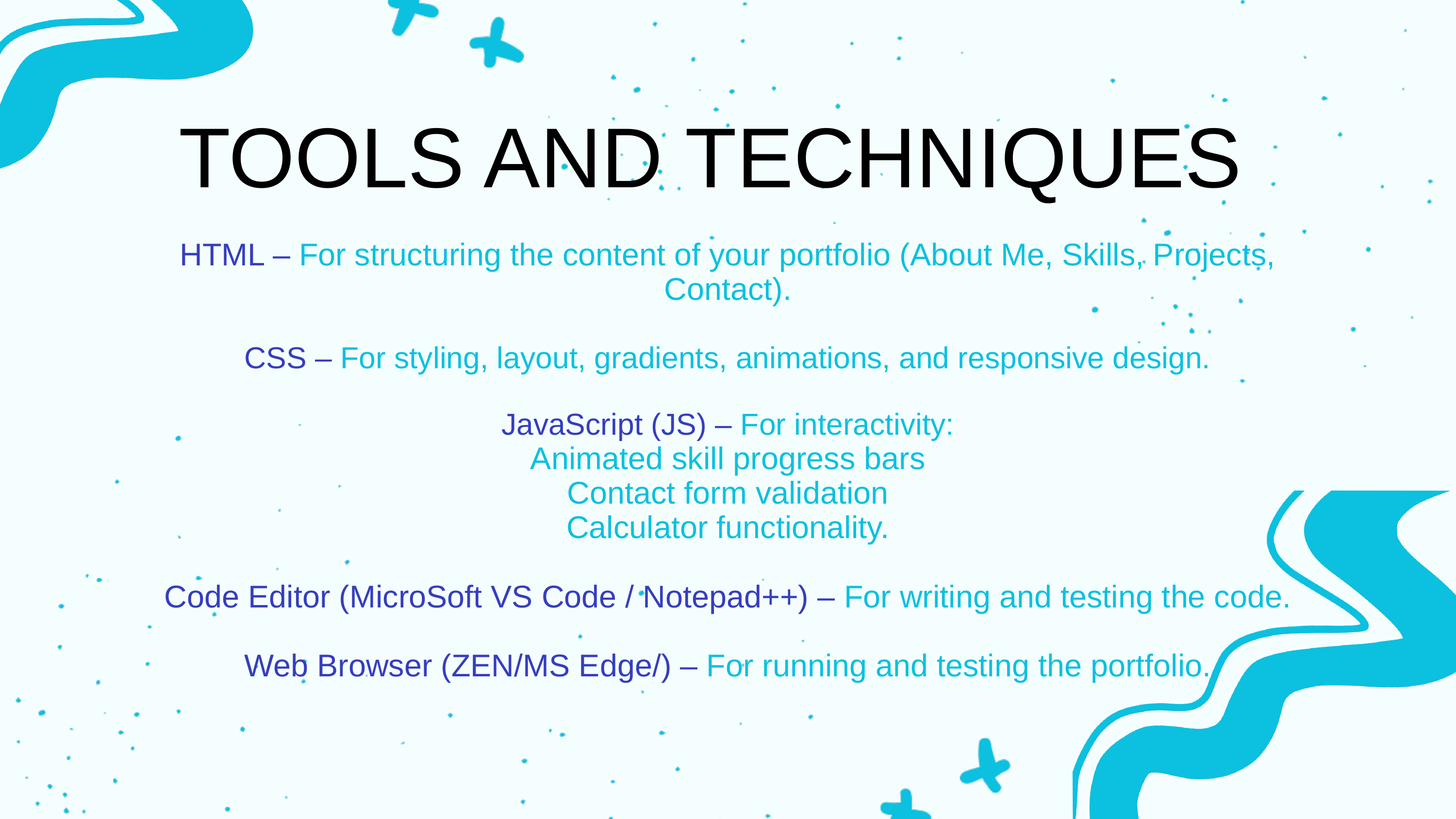

TOOLS AND TECHNIQUES

HTML – For structuring the content of your portfolio (About Me, Skills, Projects, Contact).

CSS – For styling, layout, gradients, animations, and responsive design.

JavaScript (JS) – For interactivity:
Animated skill progress bars
Contact form validation
Calculator functionality.

Code Editor (MicroSoft VS Code / Notepad++) – For writing and testing the code.

Web Browser (ZEN/MS Edge/) – For running and testing the portfolio.